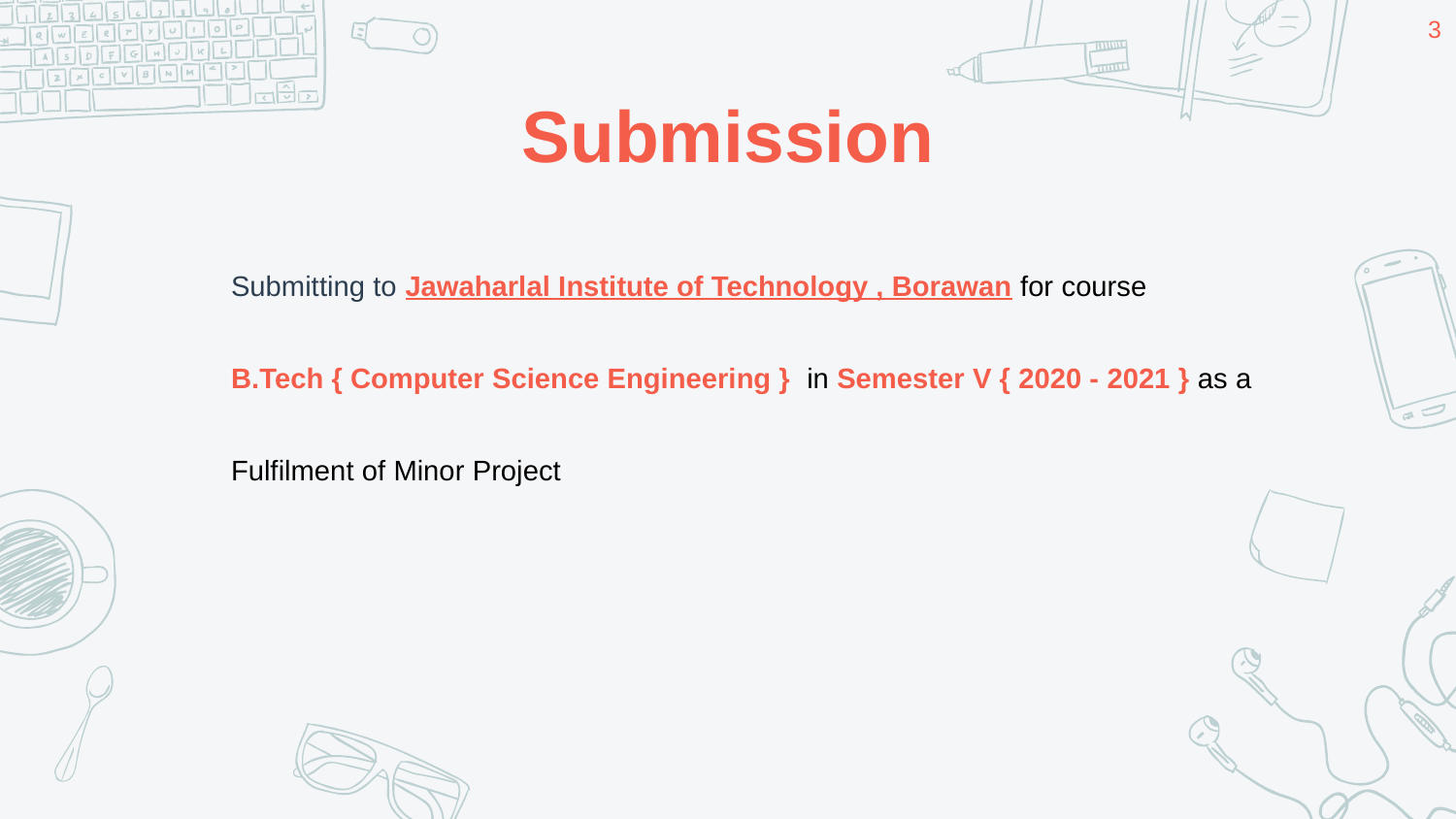

3
# Submission
Submitting to Jawaharlal Institute of Technology , Borawan for course

B.Tech { Computer Science Engineering }  in Semester V { 2020 - 2021 } as a

Fulfilment of Minor Project